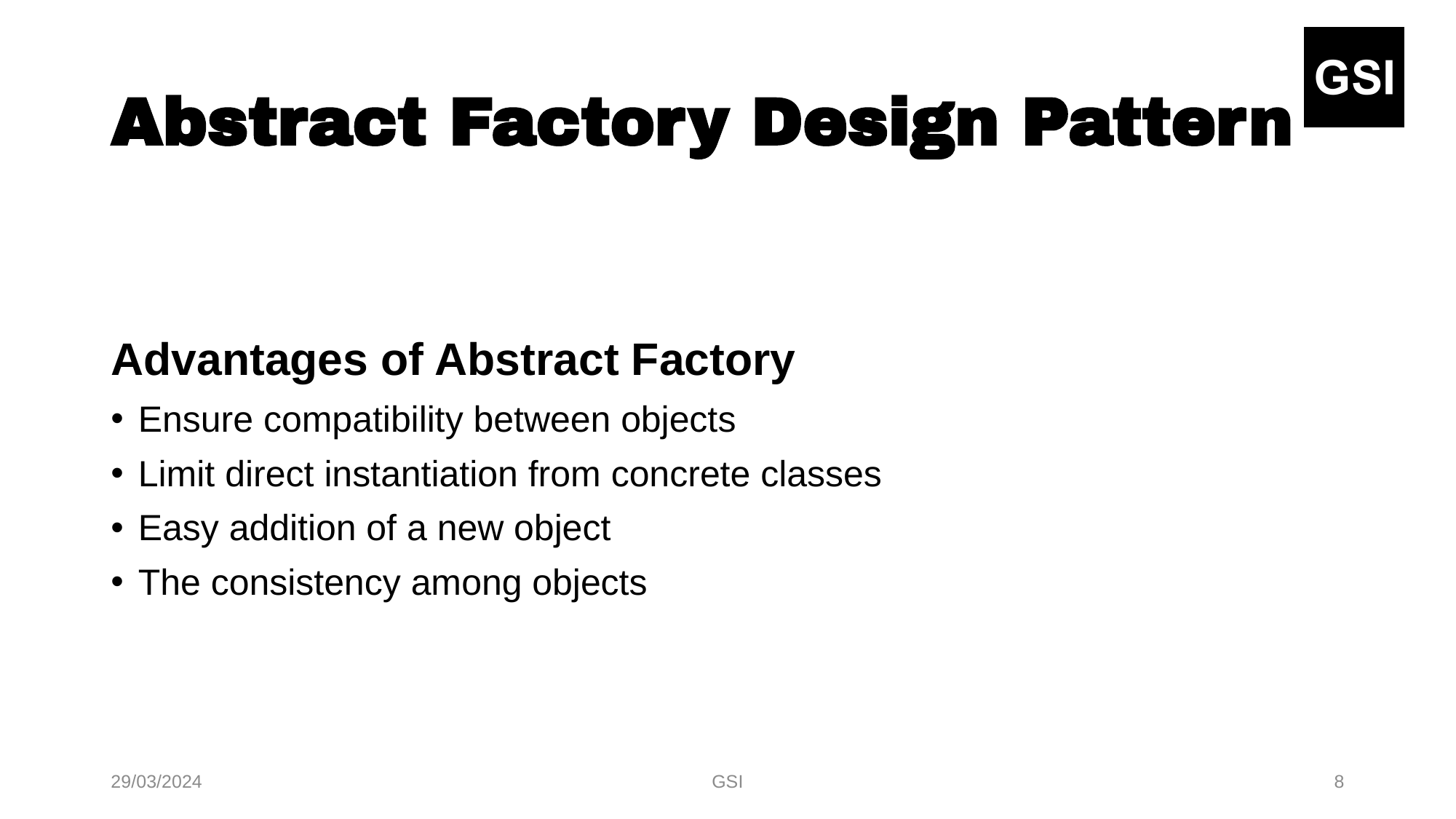

# Abstract Factory Design Pattern
Advantages of Abstract Factory
Ensure compatibility between objects
Limit direct instantiation from concrete classes
Easy addition of a new object
The consistency among objects
29/03/2024
GSI
8